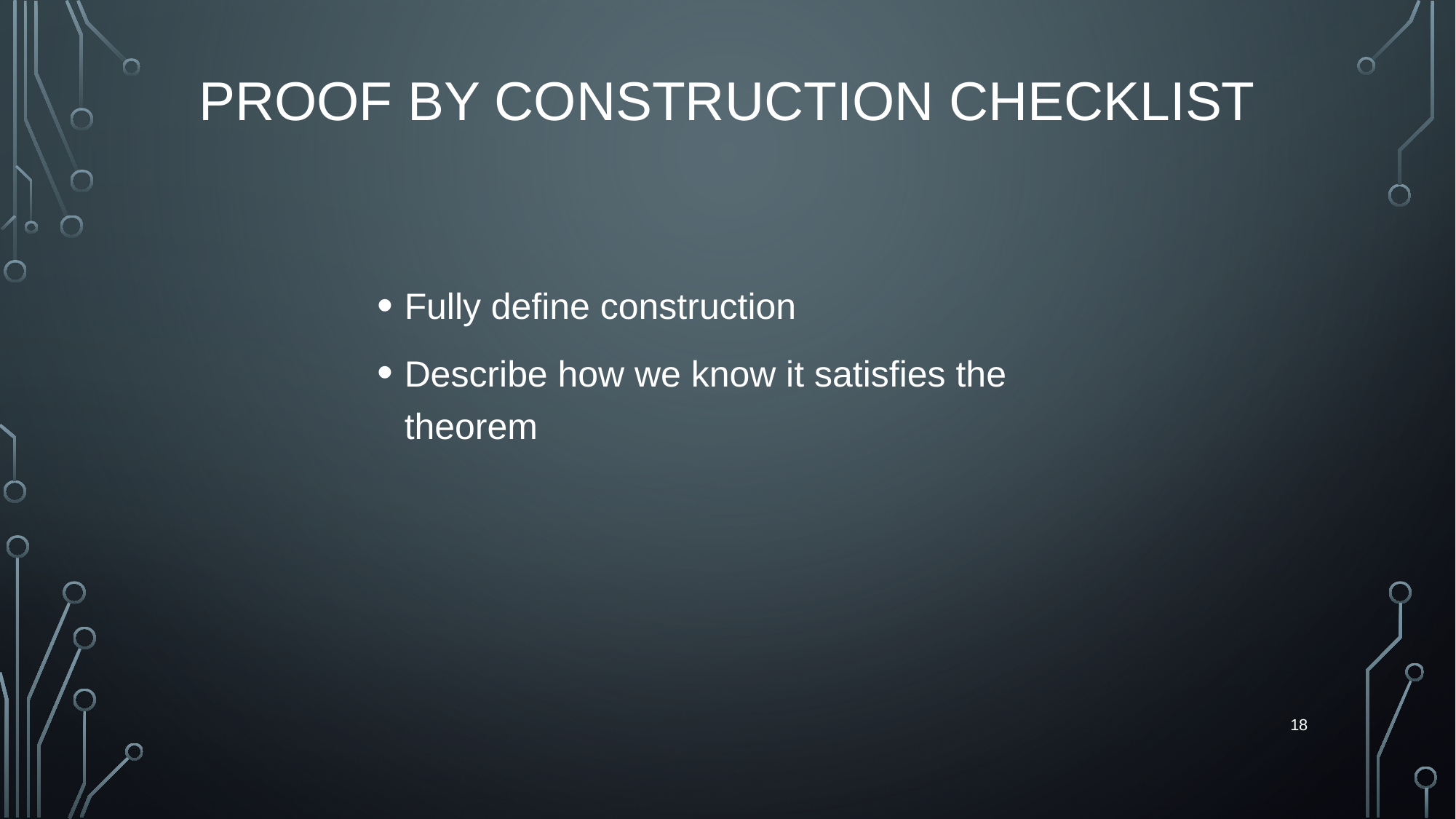

# Proof by Construction Checklist
Fully define construction
Describe how we know it satisfies the theorem
18